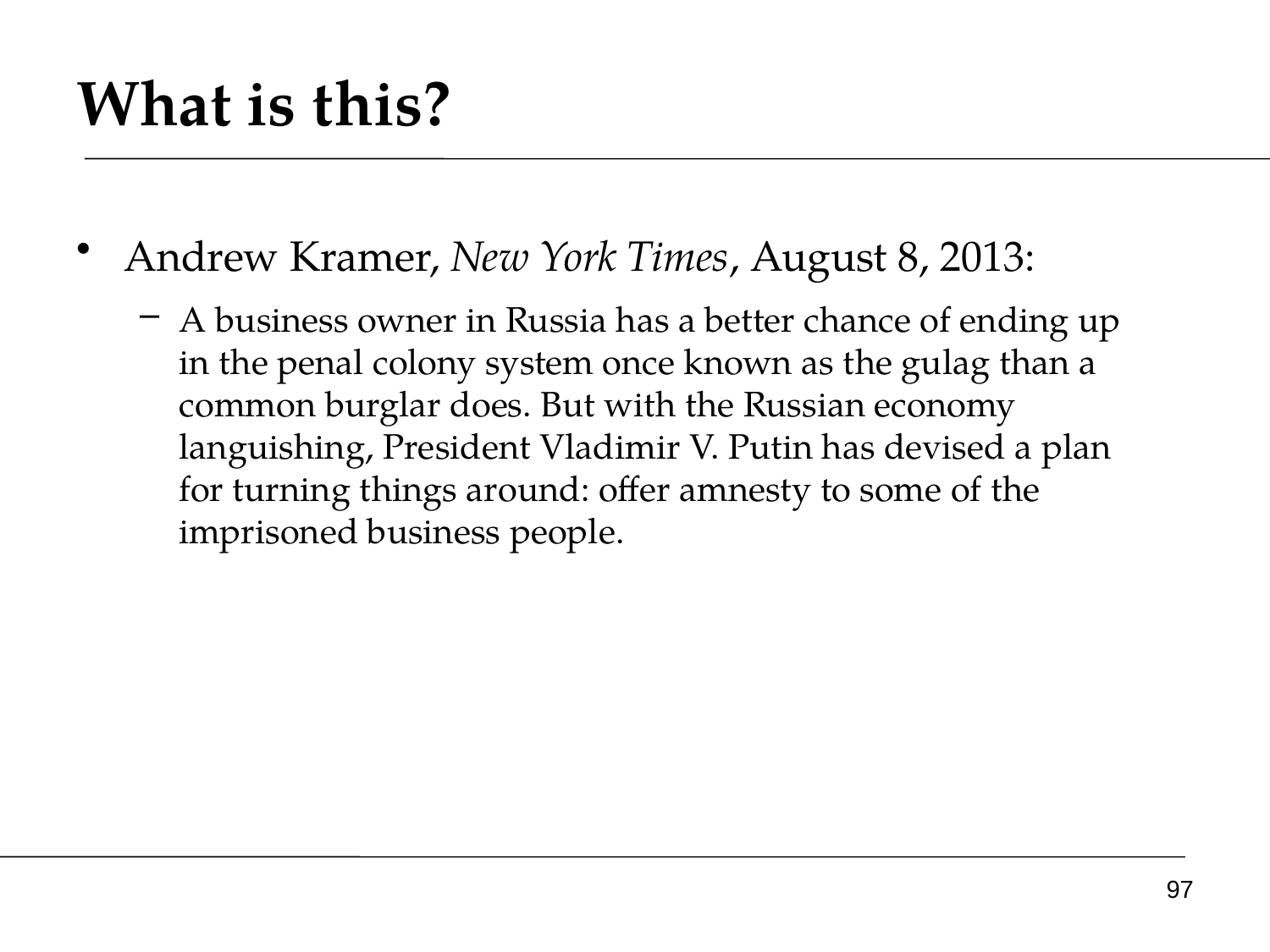

# What is this?
Andrew Kramer, New York Times, August 8, 2013:
A business owner in Russia has a better chance of ending up in the penal colony system once known as the gulag than a common burglar does. But with the Russian economy languishing, President Vladimir V. Putin has devised a plan for turning things around: offer amnesty to some of the imprisoned business people.

97